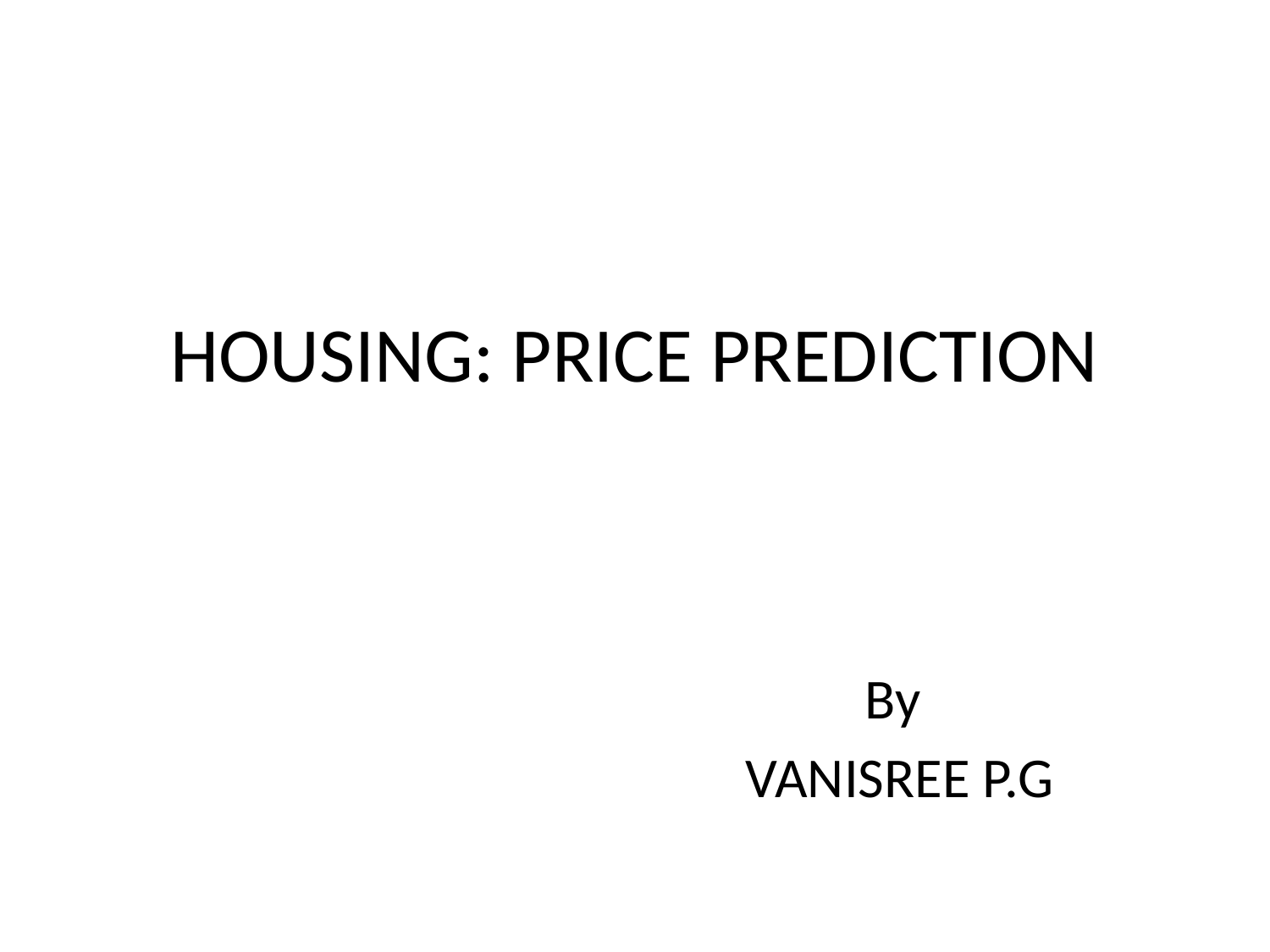

# HOUSING: PRICE PREDICTION
By
VANISREE P.G